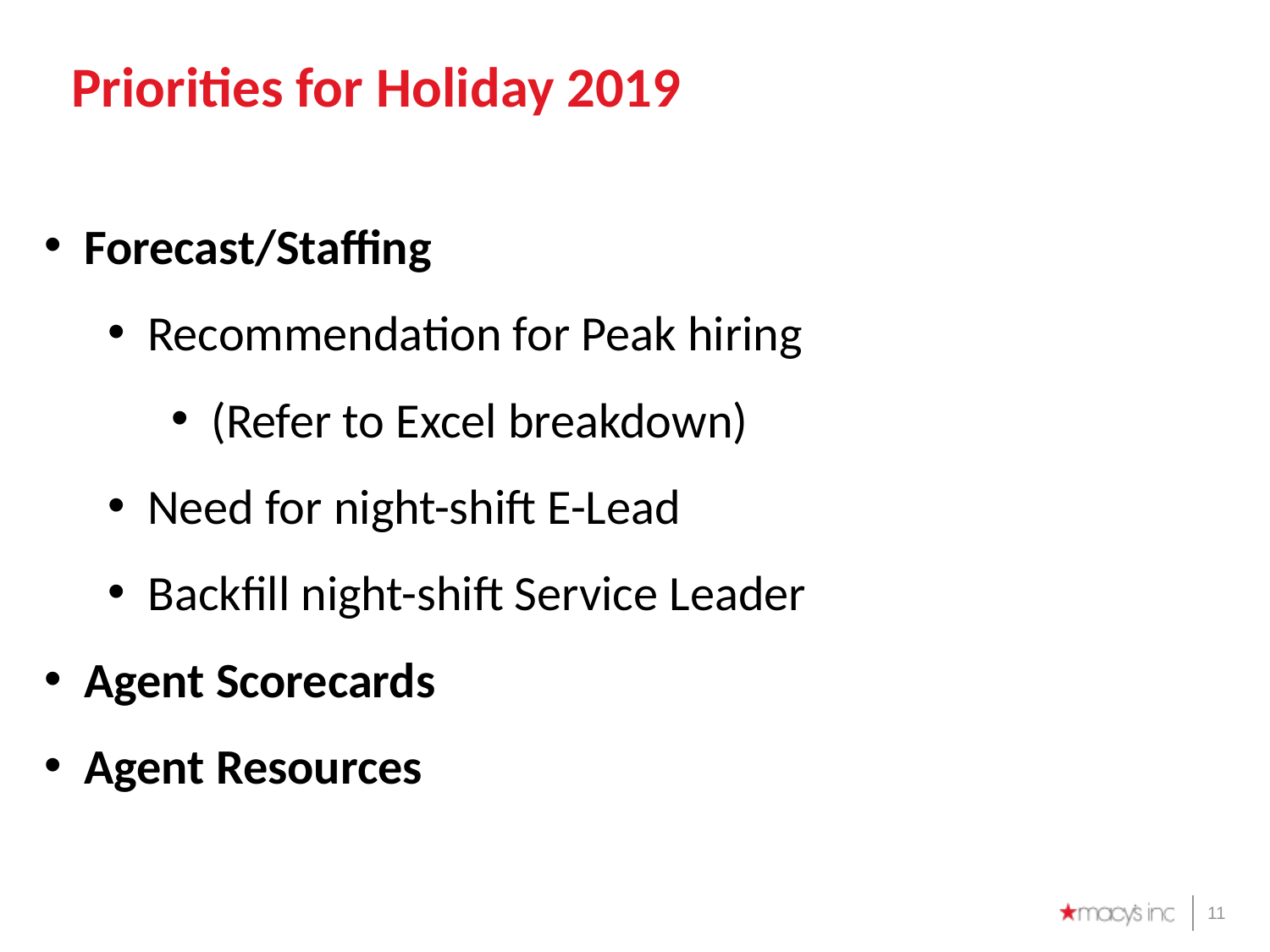

# Priorities for Holiday 2019
Forecast/Staffing
Recommendation for Peak hiring
(Refer to Excel breakdown)
Need for night-shift E-Lead
Backfill night-shift Service Leader
Agent Scorecards
Agent Resources